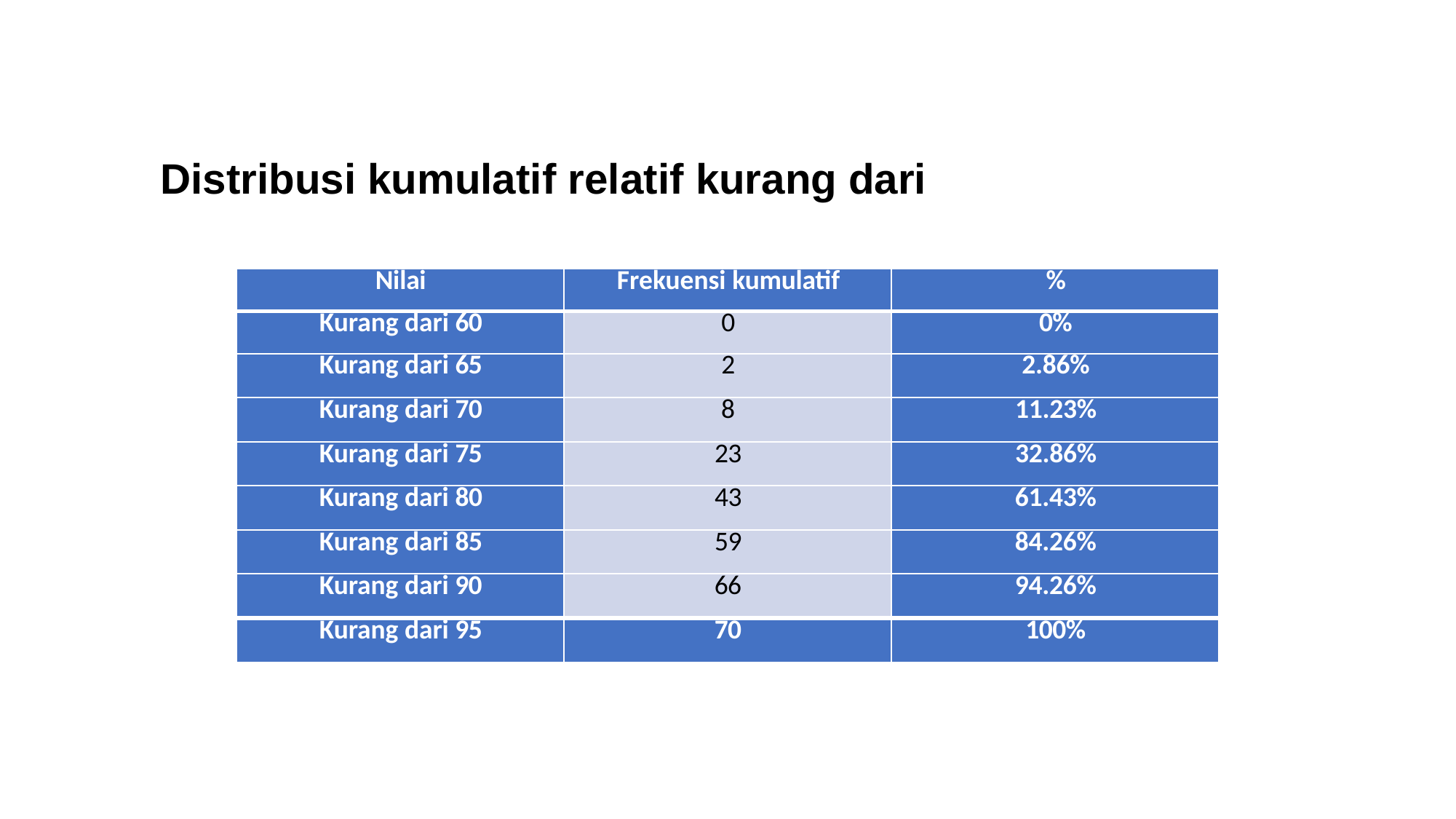

Distribusi kumulatif relatif kurang dari

| Nilai | Frekuensi kumulatif | % |
| --- | --- | --- |
| Kurang dari 60 | 0 | 0% |
| Kurang dari 65 | 2 | 2.86% |
| Kurang dari 70 | 8 | 11.23% |
| Kurang dari 75 | 23 | 32.86% |
| Kurang dari 80 | 43 | 61.43% |
| Kurang dari 85 | 59 | 84.26% |
| Kurang dari 90 | 66 | 94.26% |
| Kurang dari 95 | 70 | 100% |